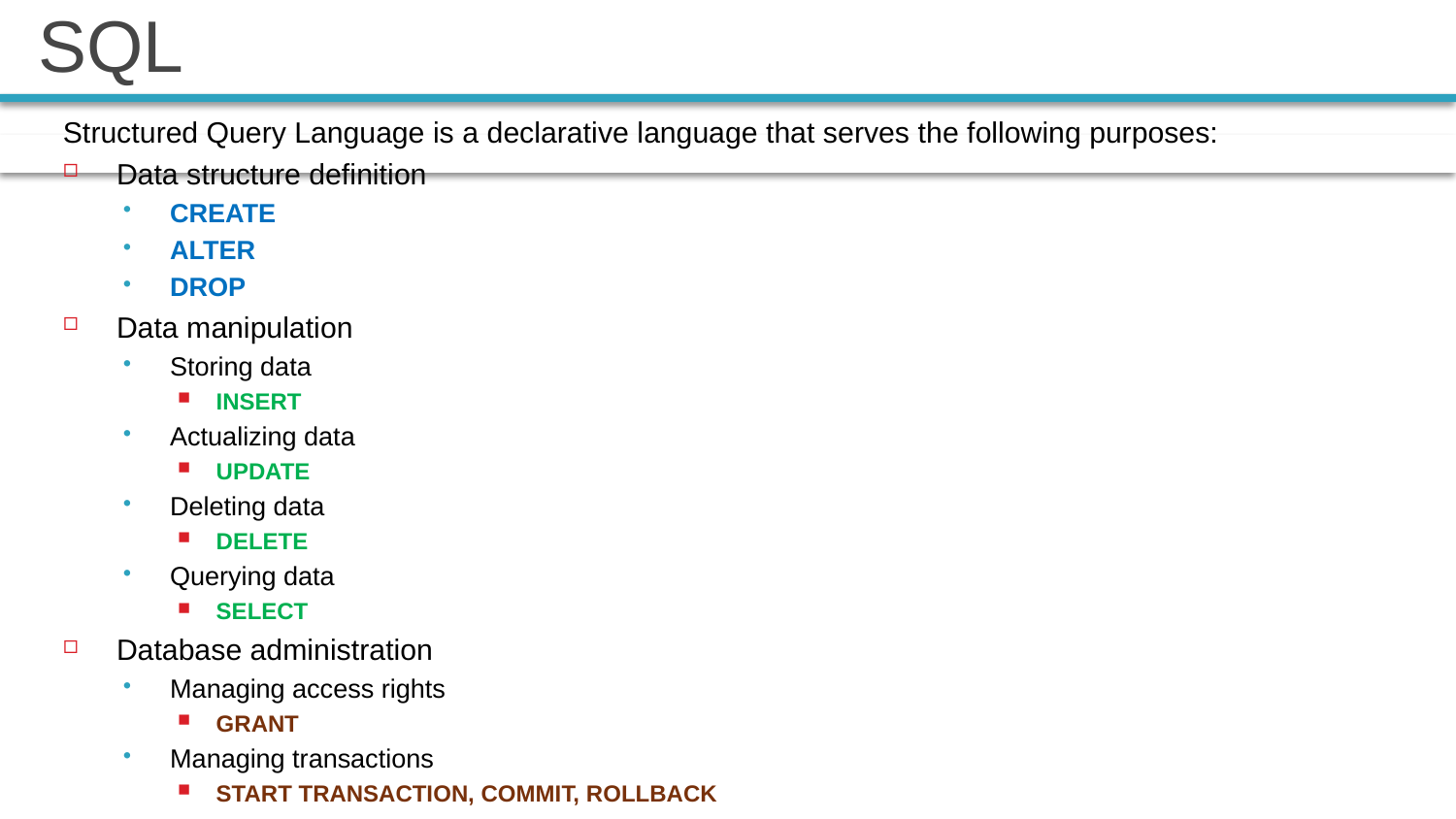

# SQL
Structured Query Language is a declarative language that serves the following purposes:
Data structure definition
CREATE
ALTER
DROP
Data manipulation
Storing data
INSERT
Actualizing data
UPDATE
Deleting data
DELETE
Querying data
SELECT
Database administration
Managing access rights
GRANT
Managing transactions
START TRANSACTION, COMMIT, ROLLBACK